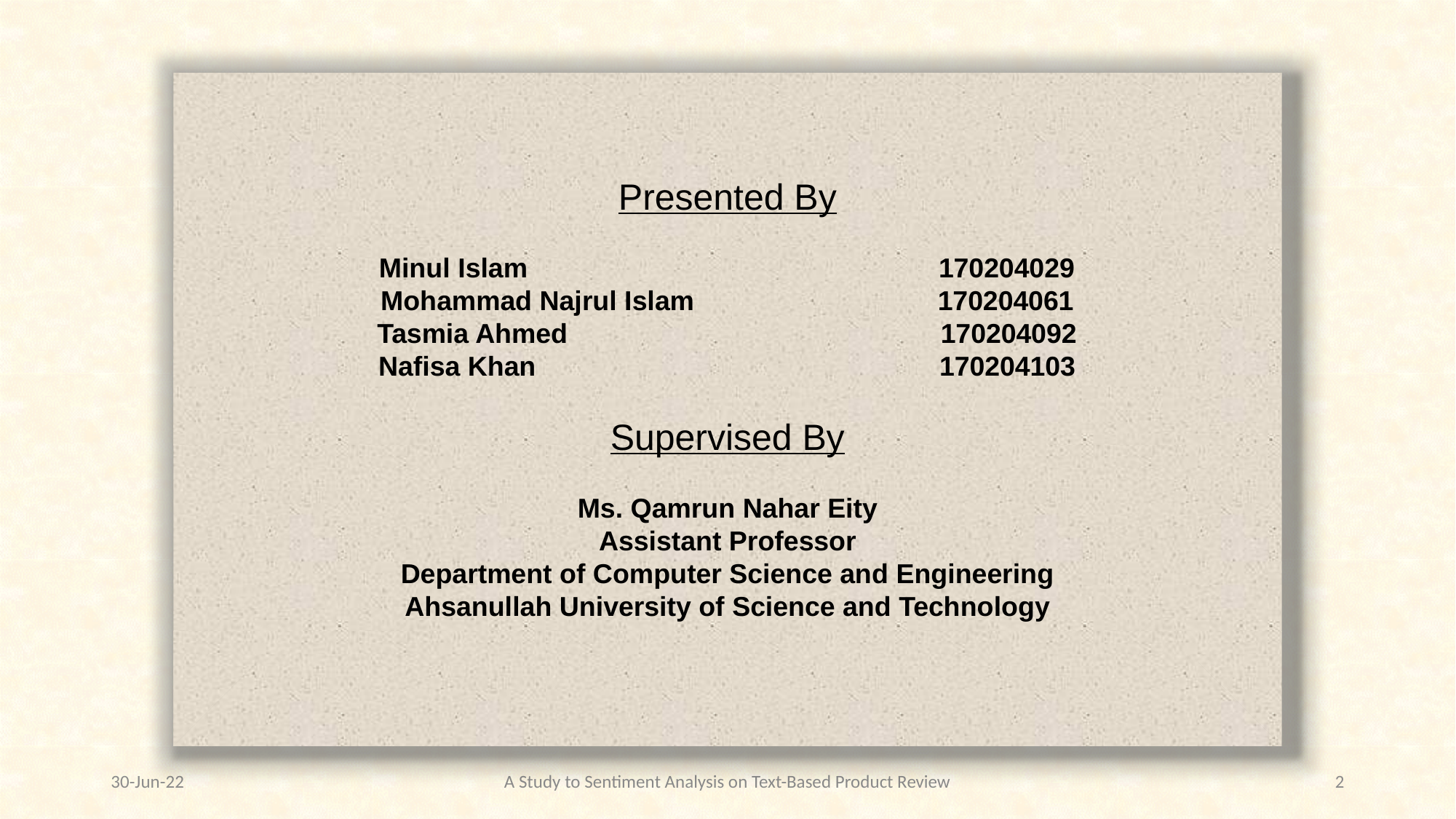

Presented By
Minul Islam                                                      170204029
Mohammad Najrul Islam                                170204061
Tasmia Ahmed                                                 170204092
Nafisa Khan                                                     170204103
Supervised By
Ms. Qamrun Nahar Eity
Assistant Professor
Department of Computer Science and Engineering
Ahsanullah University of Science and Technology

30-Jun-22
A Study to Sentiment Analysis on Text-Based Product Review
2